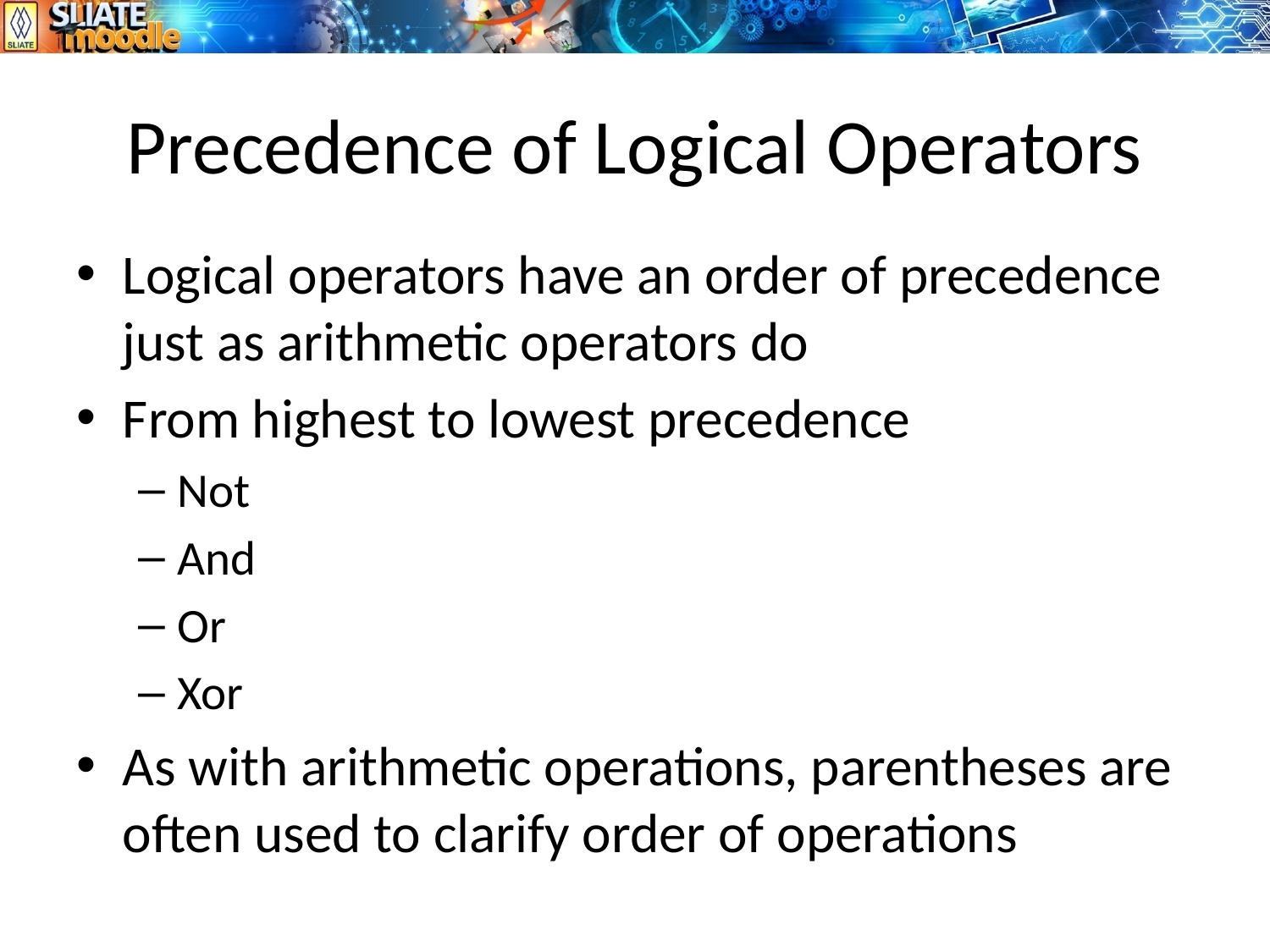

# Precedence of Logical Operators
Logical operators have an order of precedence just as arithmetic operators do
From highest to lowest precedence
Not
And
Or
Xor
As with arithmetic operations, parentheses are often used to clarify order of operations